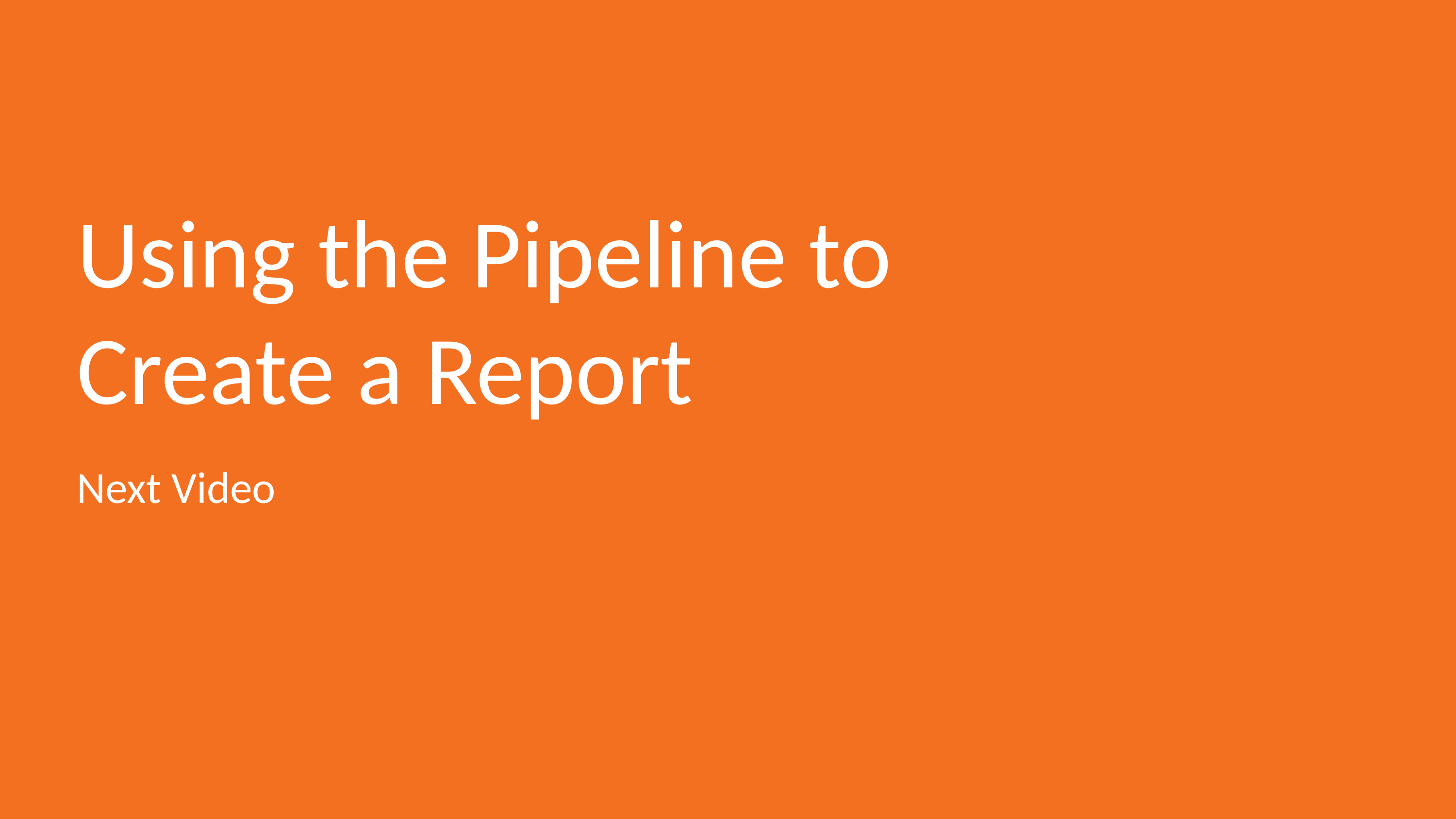

# Using the Pipeline to Create a Report
Next Video